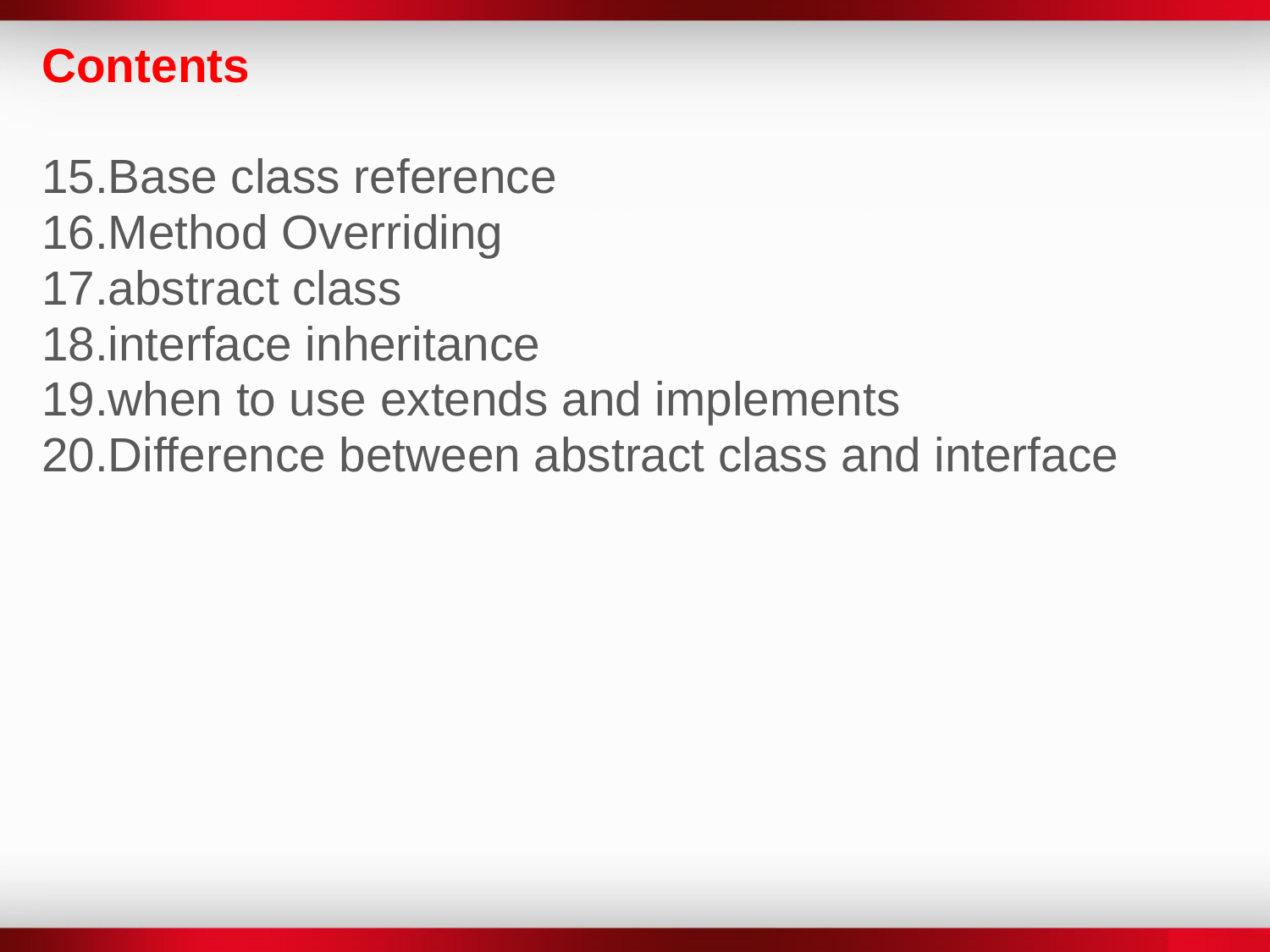

Contents

15.Base class reference
16.Method Overriding
17.abstract class
18.interface inheritance
19.when to use extends and implements
20.Difference between abstract class and interface